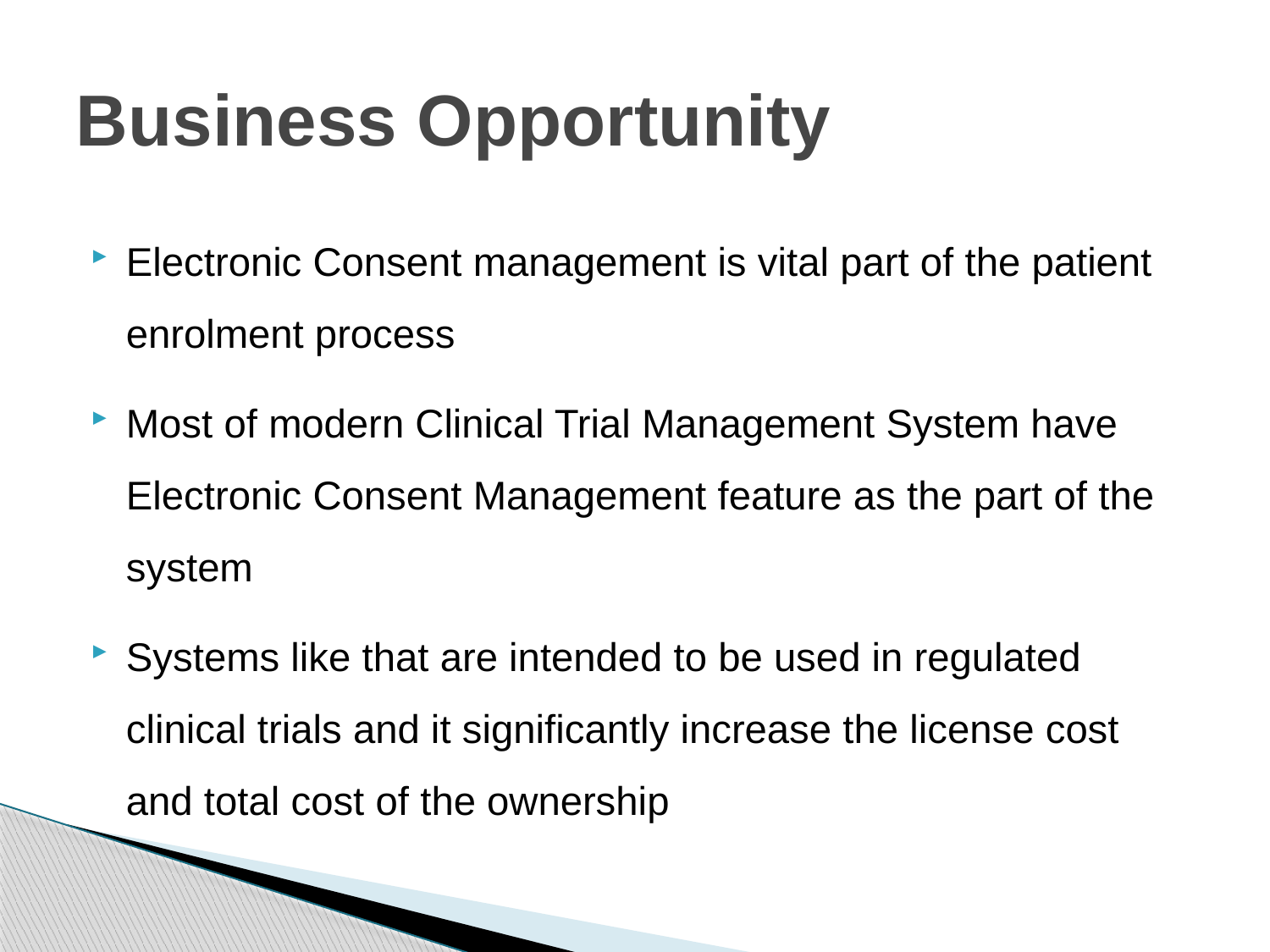

# Business Opportunity
Electronic Consent management is vital part of the patient enrolment process
Most of modern Clinical Trial Management System have Electronic Consent Management feature as the part of the system
Systems like that are intended to be used in regulated clinical trials and it significantly increase the license cost and total cost of the ownership